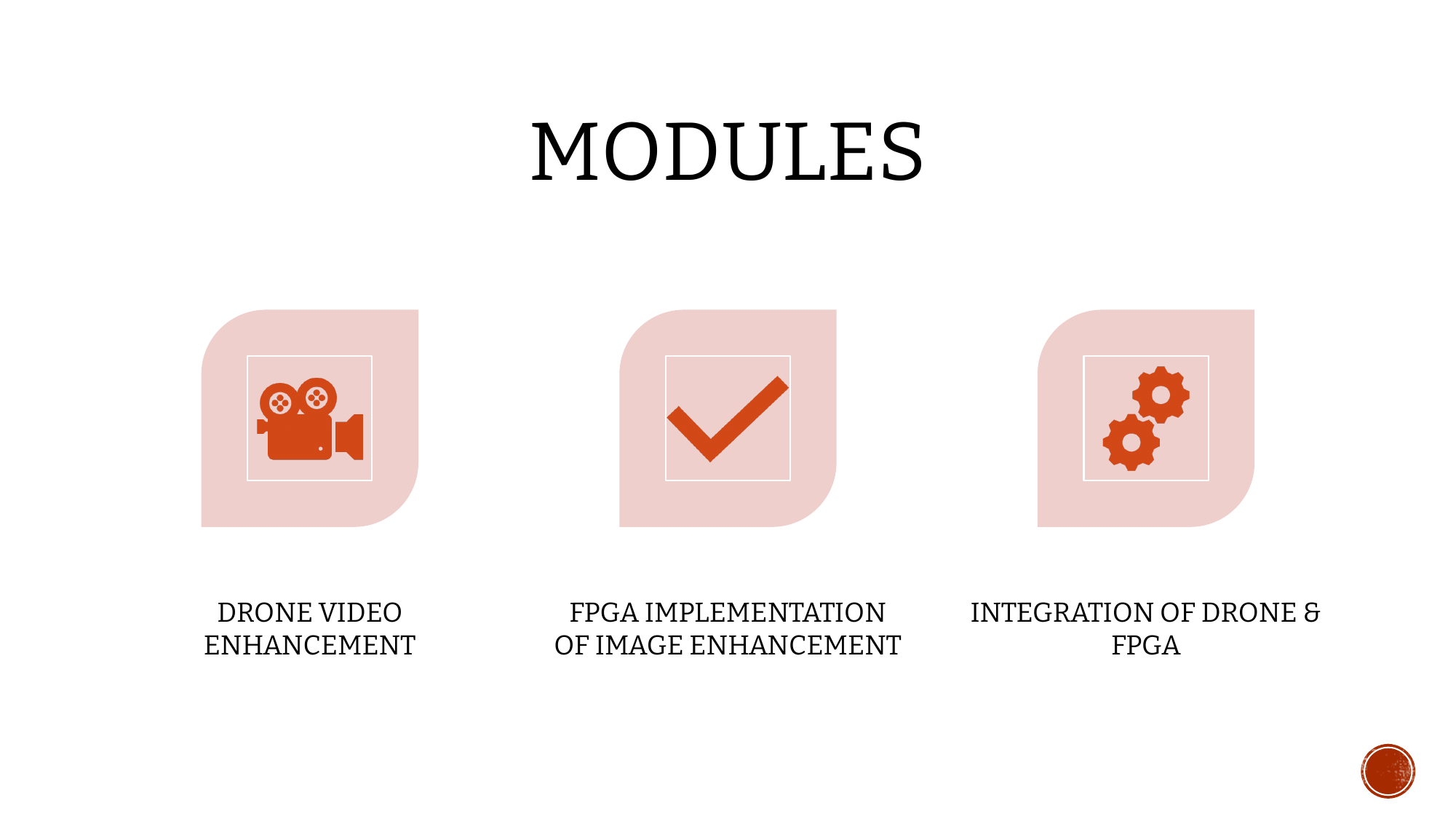

# Modules
Drone Video enhancement
FPGA implementation of Image Enhancement
Integration of Drone & FPGA